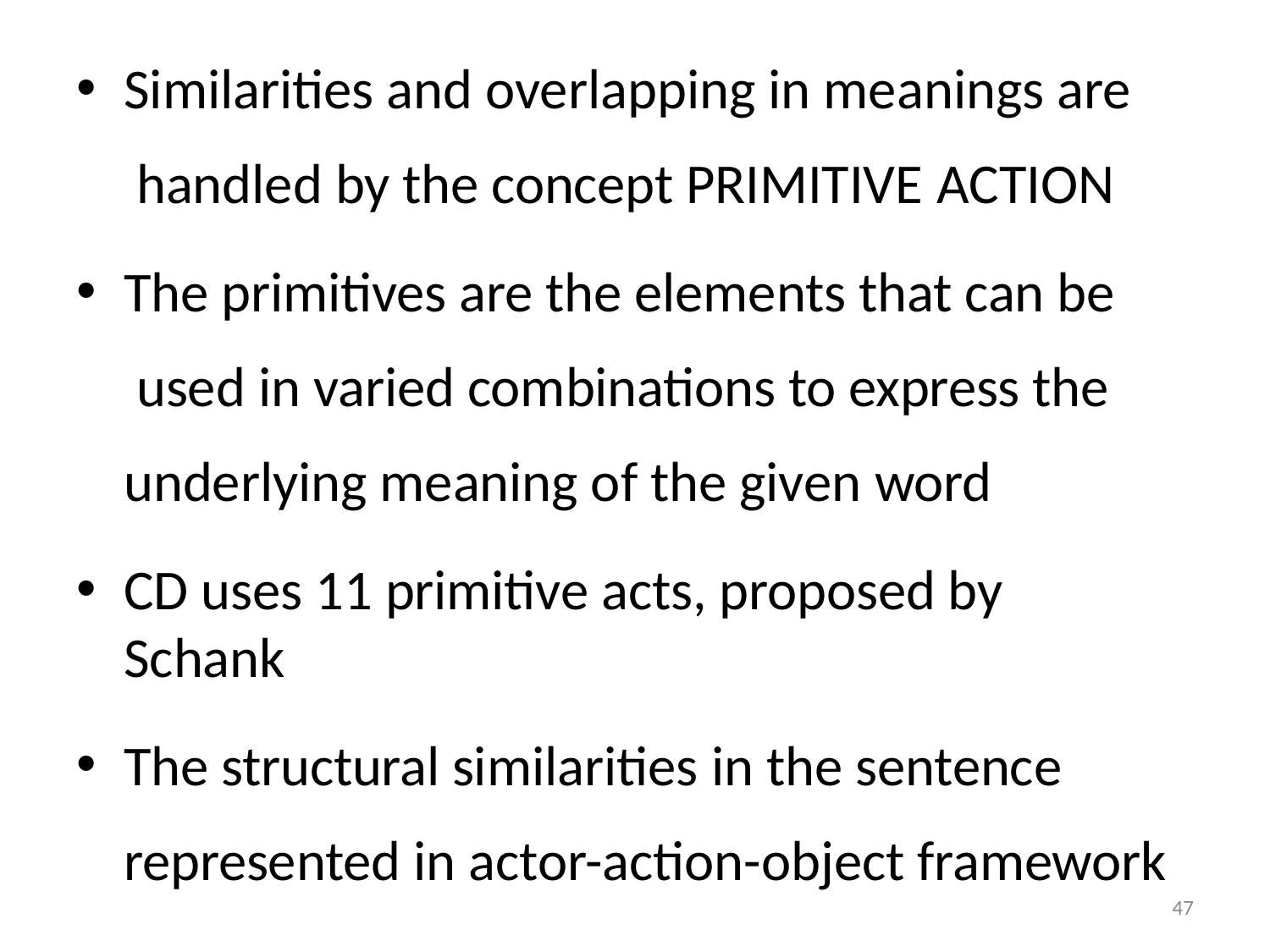

Similarities and overlapping in meanings are  handled by the concept PRIMITIVE ACTION
The primitives are the elements that can be  used in varied combinations to express the  underlying meaning of the given word
CD uses 11 primitive acts, proposed by Schank
The structural similarities in the sentence  represented in actor-action-object framework
47